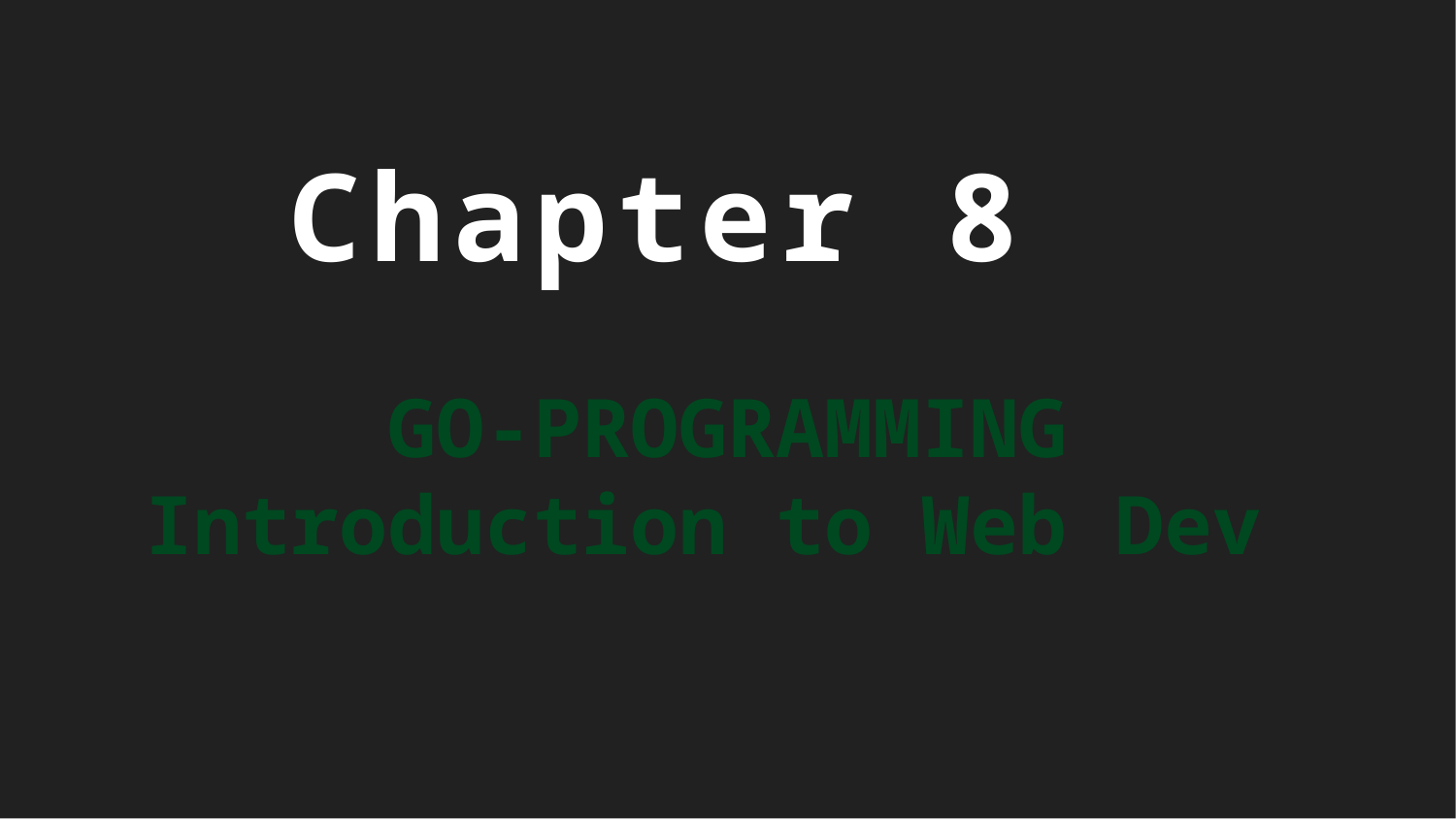

Chapter 8
GO-PROGRAMMING
Introduction to Web Dev